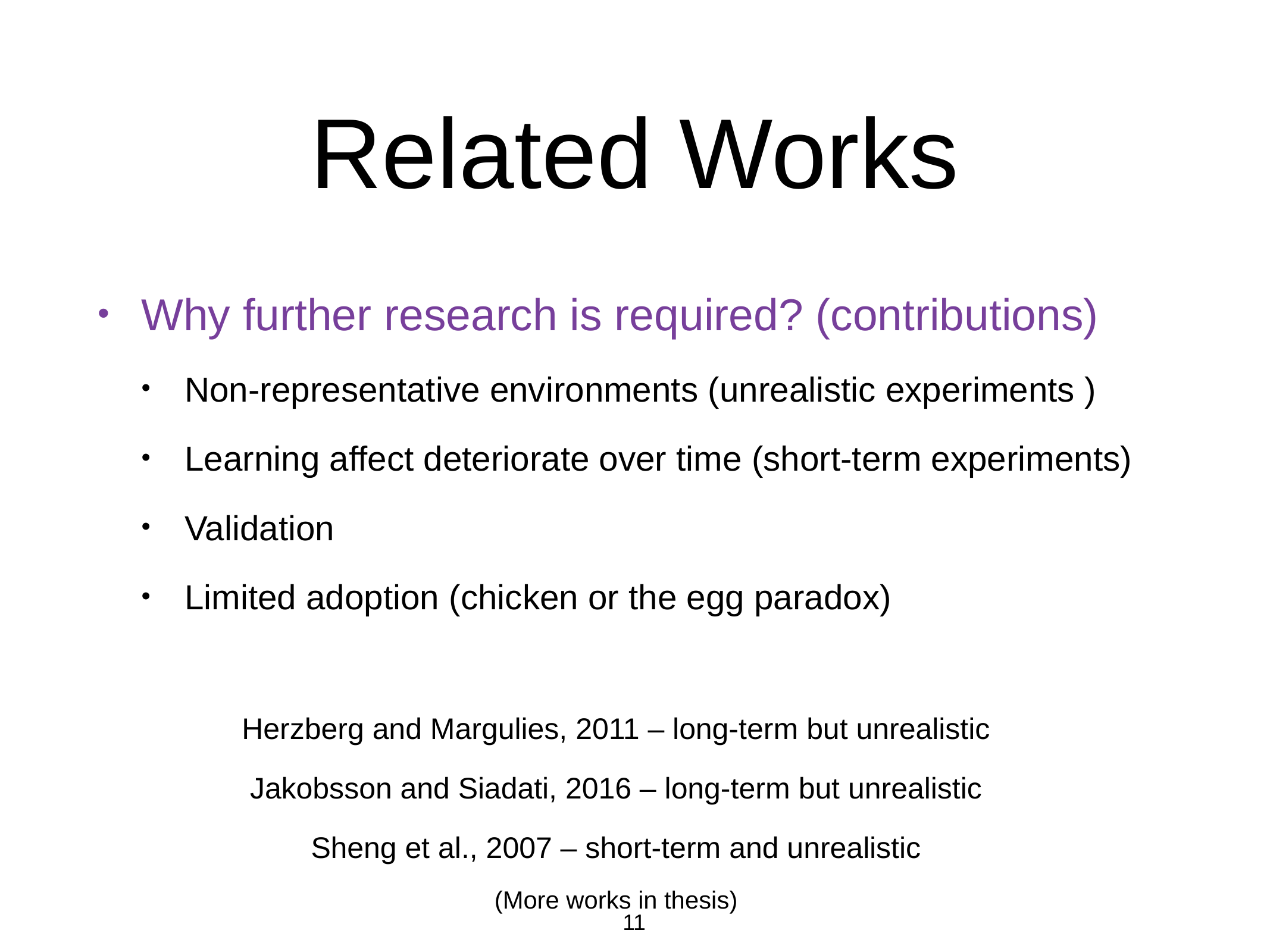

# Related Works
Why further research is required? (contributions)
Non-representative environments (unrealistic experiments )
Learning affect deteriorate over time (short-term experiments)
Validation
Limited adoption (chicken or the egg paradox)

Herzberg and Margulies, 2011 – long-term but unrealistic
Jakobsson and Siadati, 2016 – long-term but unrealistic
Sheng et al., 2007 – short-term and unrealistic
(More works in thesis)

11